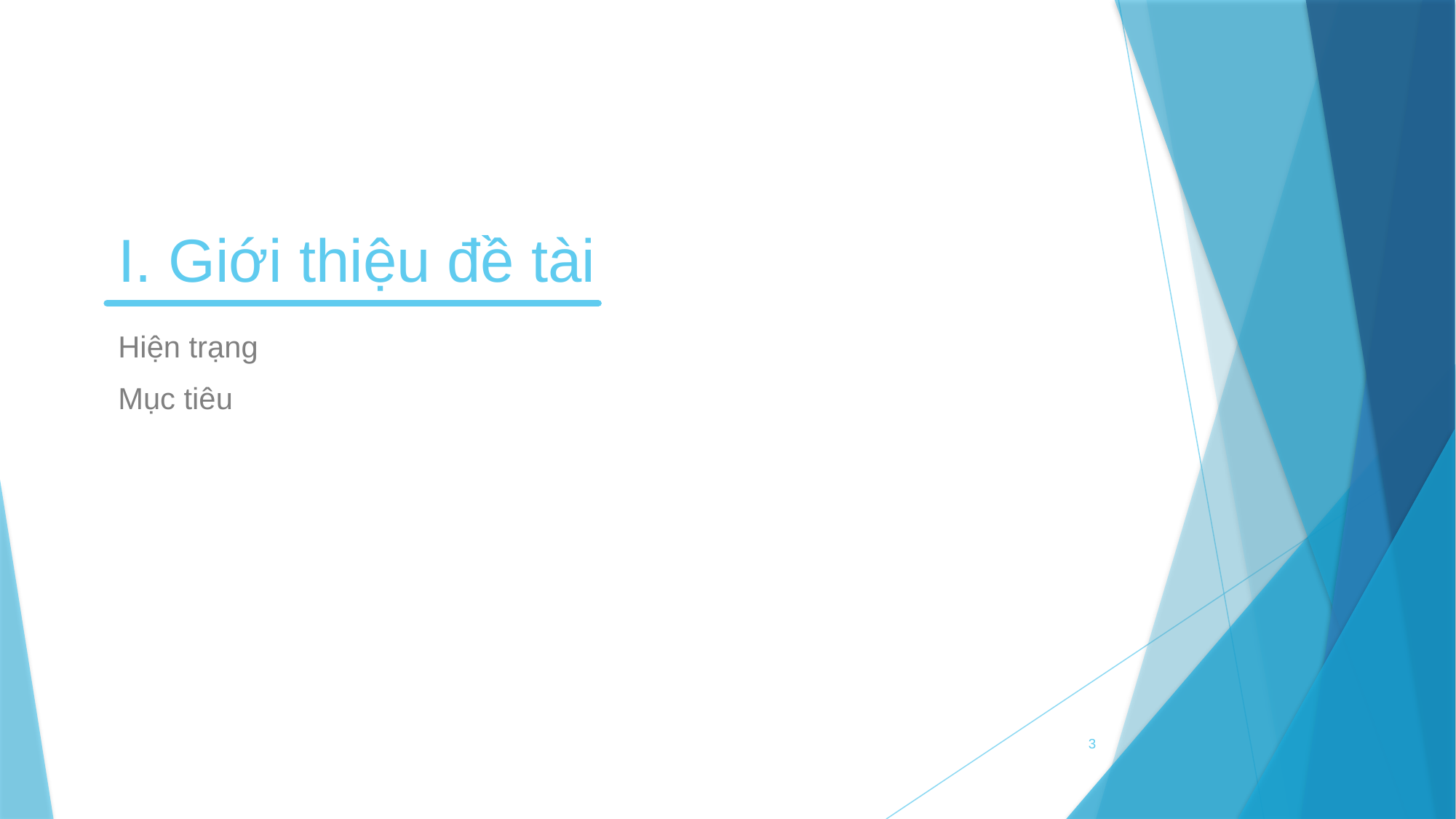

# I. Giới thiệu đề tài
Hiện trạng
Mục tiêu
3